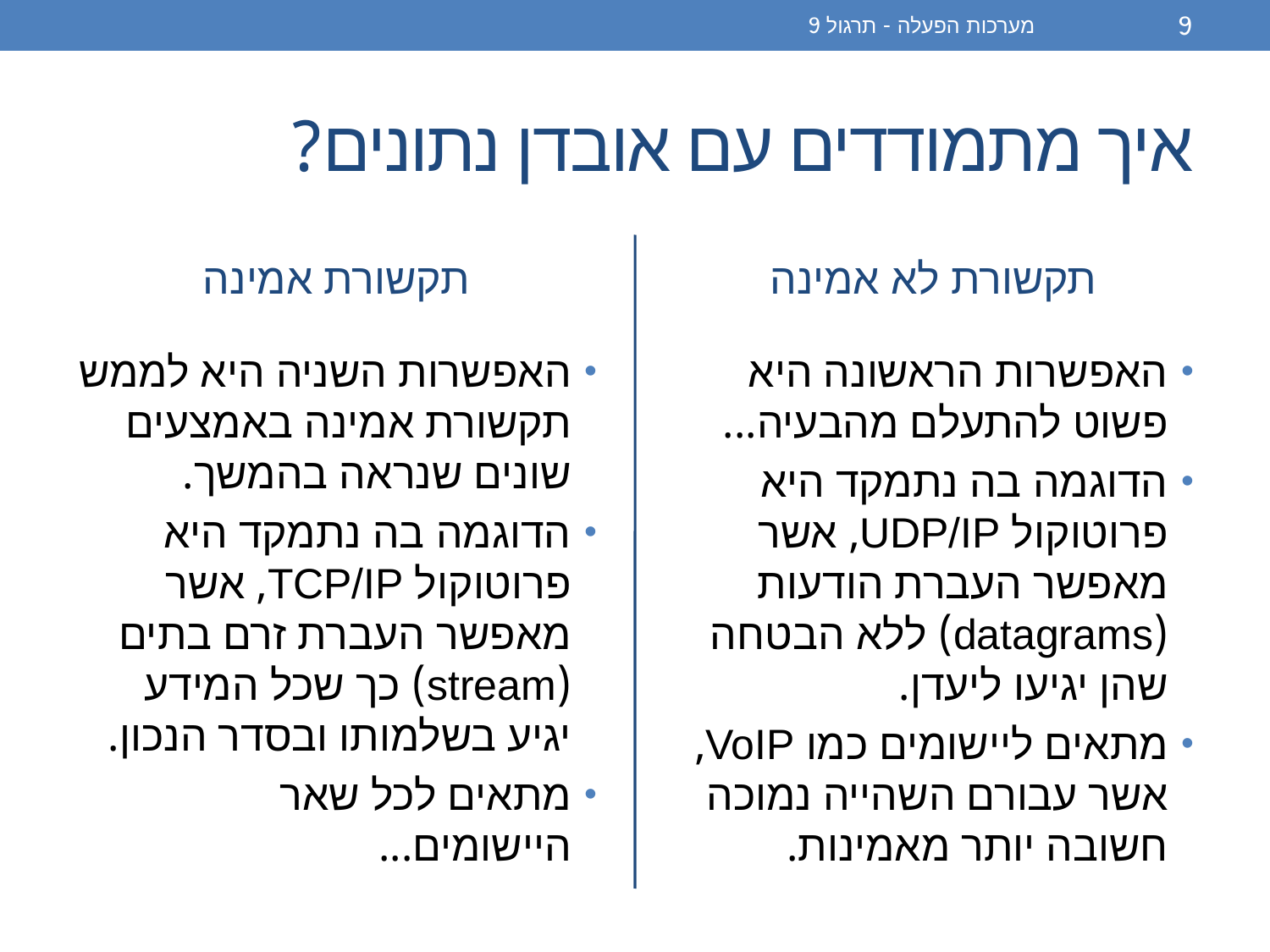

מערכות הפעלה - תרגול 9
9
# איך מתמודדים עם אובדן נתונים?
תקשורת אמינה
תקשורת לא אמינה
האפשרות השניה היא לממש תקשורת אמינה באמצעים שונים שנראה בהמשך.
הדוגמה בה נתמקד היא פרוטוקול TCP/IP, אשר מאפשר העברת זרם בתים (stream) כך שכל המידע יגיע בשלמותו ובסדר הנכון.
מתאים לכל שאר היישומים...
האפשרות הראשונה היא פשוט להתעלם מהבעיה...
הדוגמה בה נתמקד היא פרוטוקול UDP/IP, אשר מאפשר העברת הודעות (datagrams) ללא הבטחה שהן יגיעו ליעדן.
מתאים ליישומים כמו VoIP, אשר עבורם השהייה נמוכה חשובה יותר מאמינות.